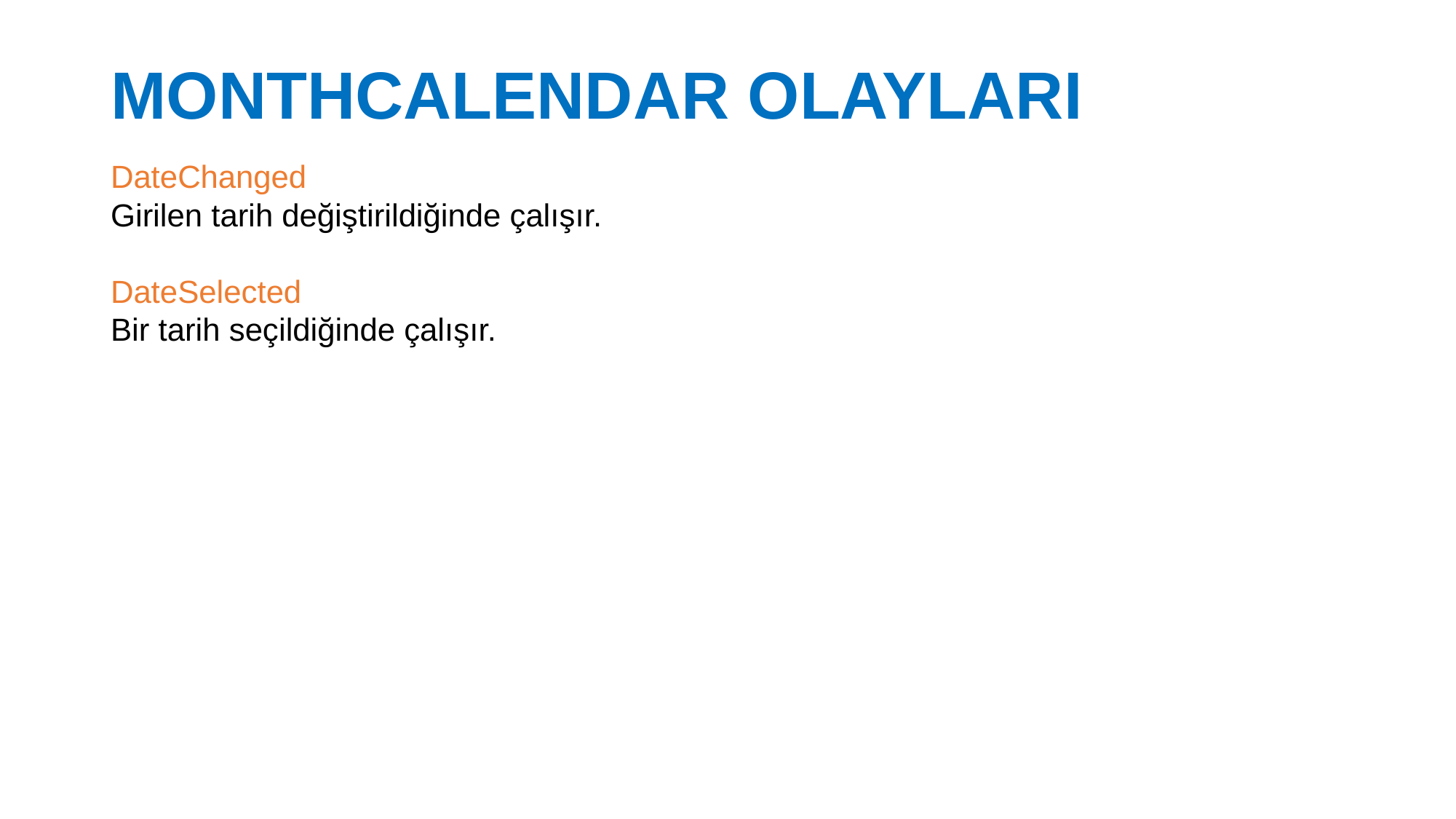

# MONTHCALENDAR OLAYLARI
DateChanged
Girilen tarih değiştirildiğinde çalışır.

DateSelected
Bir tarih seçildiğinde çalışır.
27.02.2017
48